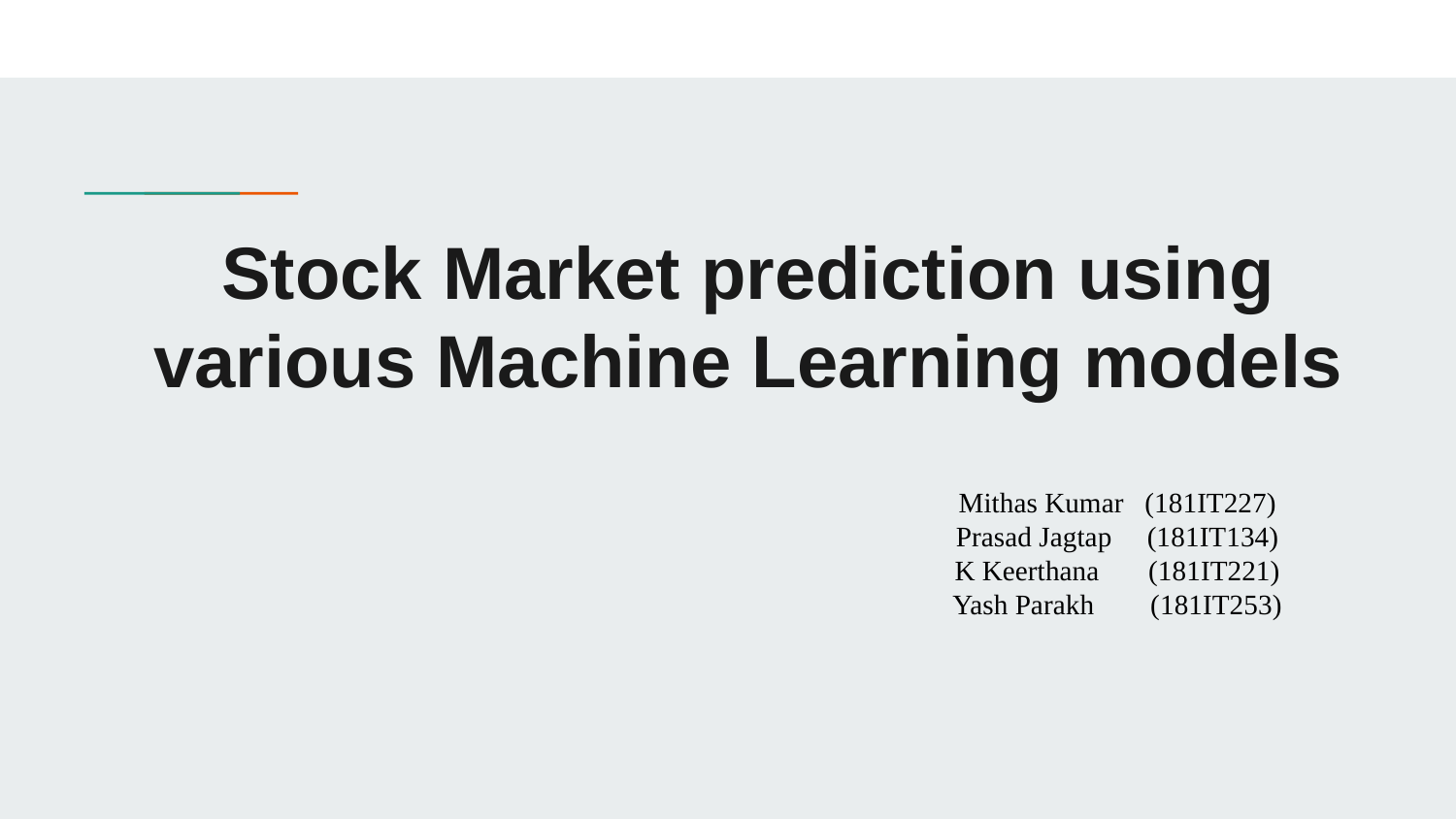

# Stock Market prediction using various Machine Learning models

Mithas Kumar   (181IT227)
Prasad Jagtap     (181IT134)
K Keerthana       (181IT221)
Yash Parakh        (181IT253)